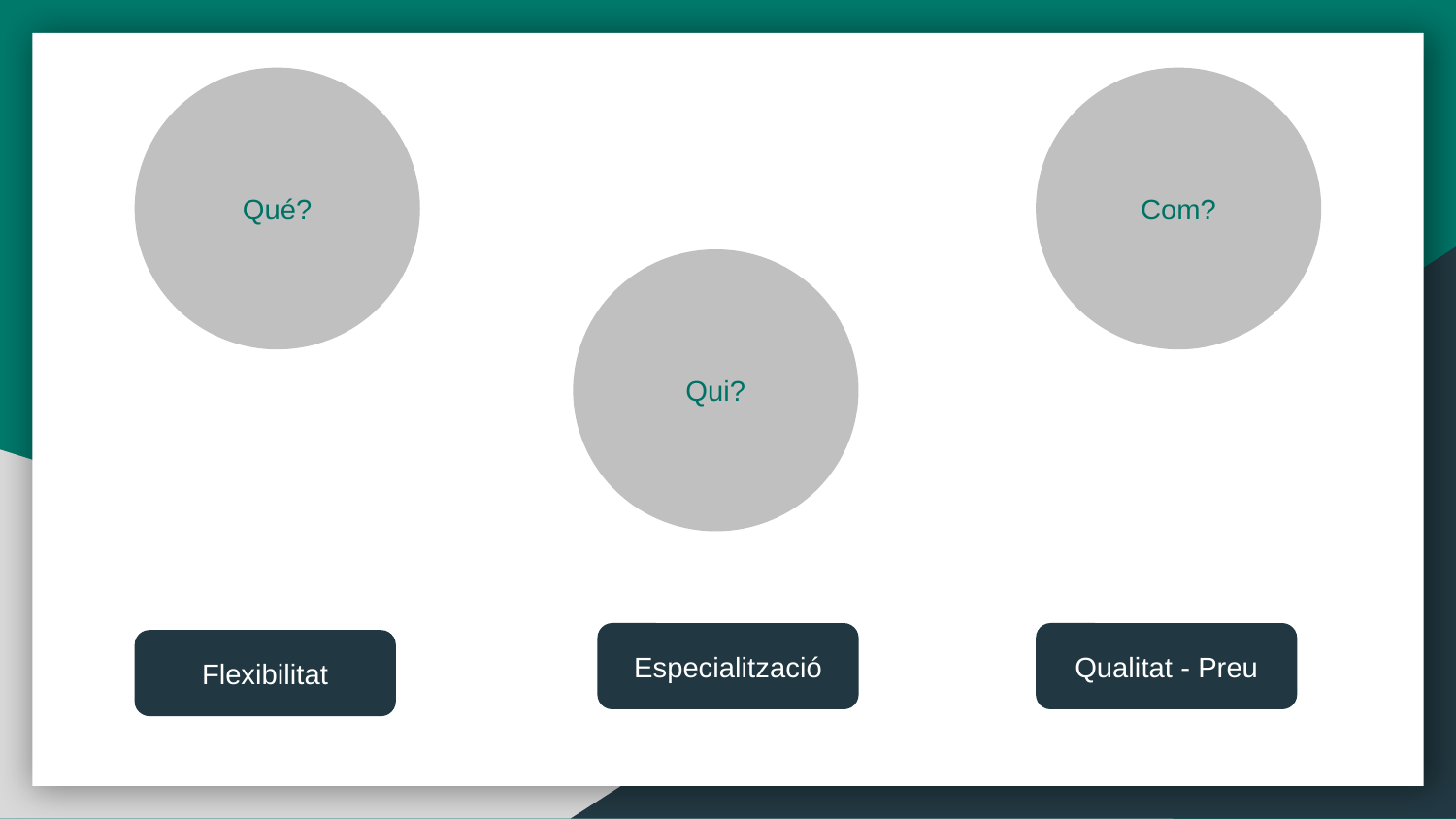

Qué?
Com?
Qui?
Especialització
Qualitat - Preu
Flexibilitat